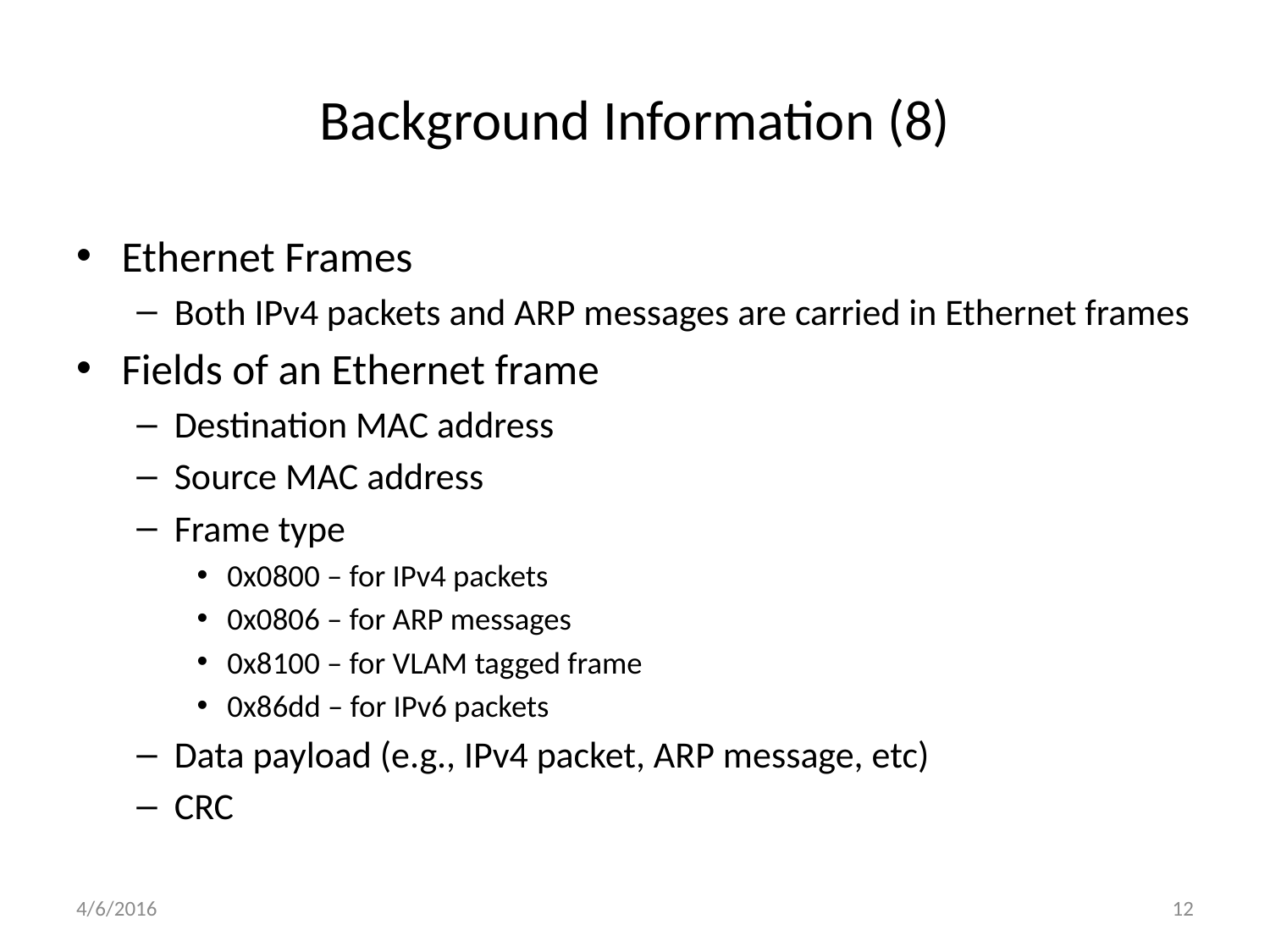

# Background Information (8)
Ethernet Frames
Both IPv4 packets and ARP messages are carried in Ethernet frames
Fields of an Ethernet frame
Destination MAC address
Source MAC address
Frame type
0x0800 – for IPv4 packets
0x0806 – for ARP messages
0x8100 – for VLAM tagged frame
0x86dd – for IPv6 packets
Data payload (e.g., IPv4 packet, ARP message, etc)
CRC

4/6/2016
12